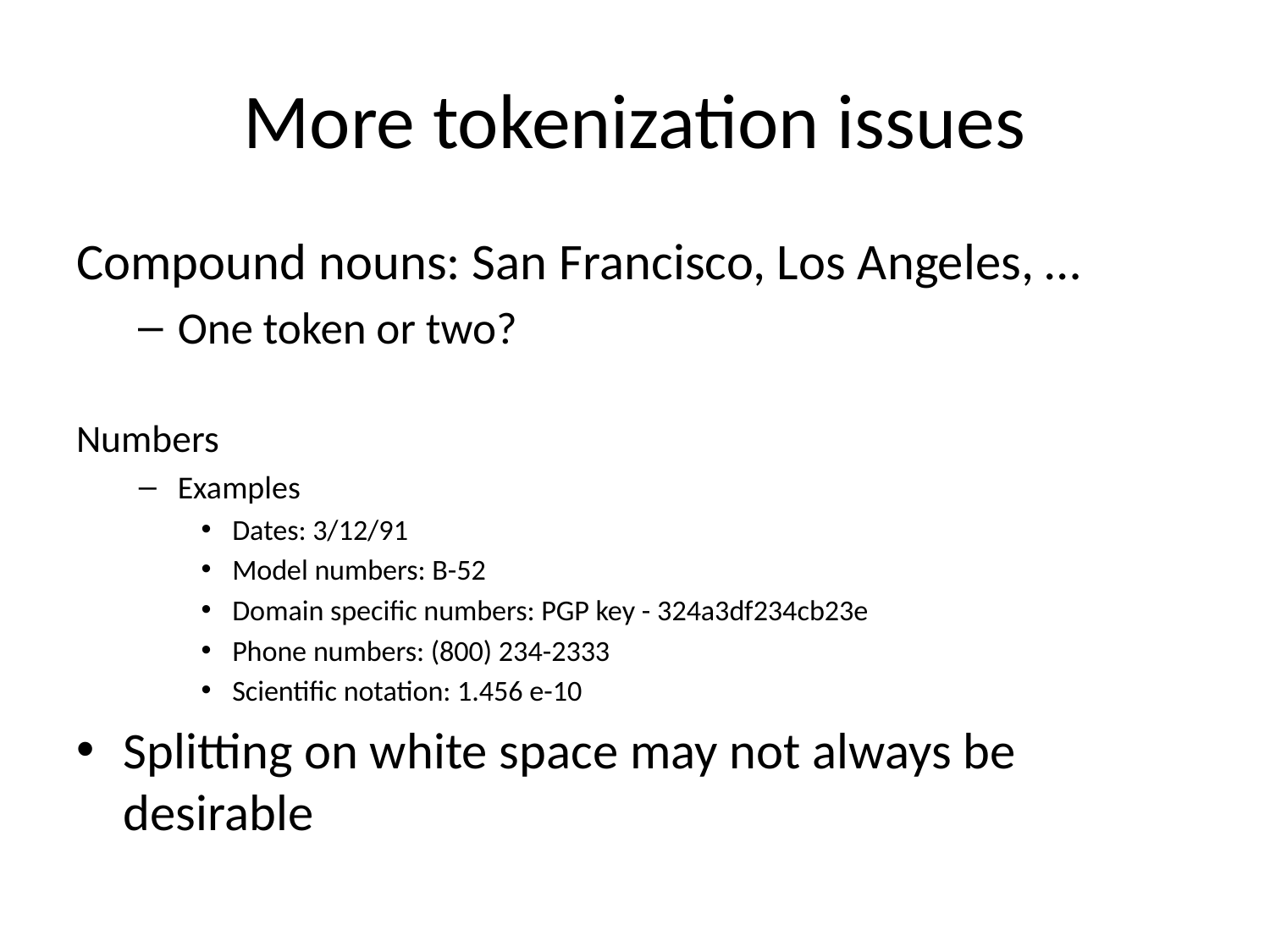

# More tokenization issues
Compound nouns: San Francisco, Los Angeles, …
One token or two?

Numbers
Examples
Dates: 3/12/91
Model numbers: B-52
Domain specific numbers: PGP key - 324a3df234cb23e
Phone numbers: (800) 234-2333
Scientific notation: 1.456 e-10
Splitting on white space may not always be desirable